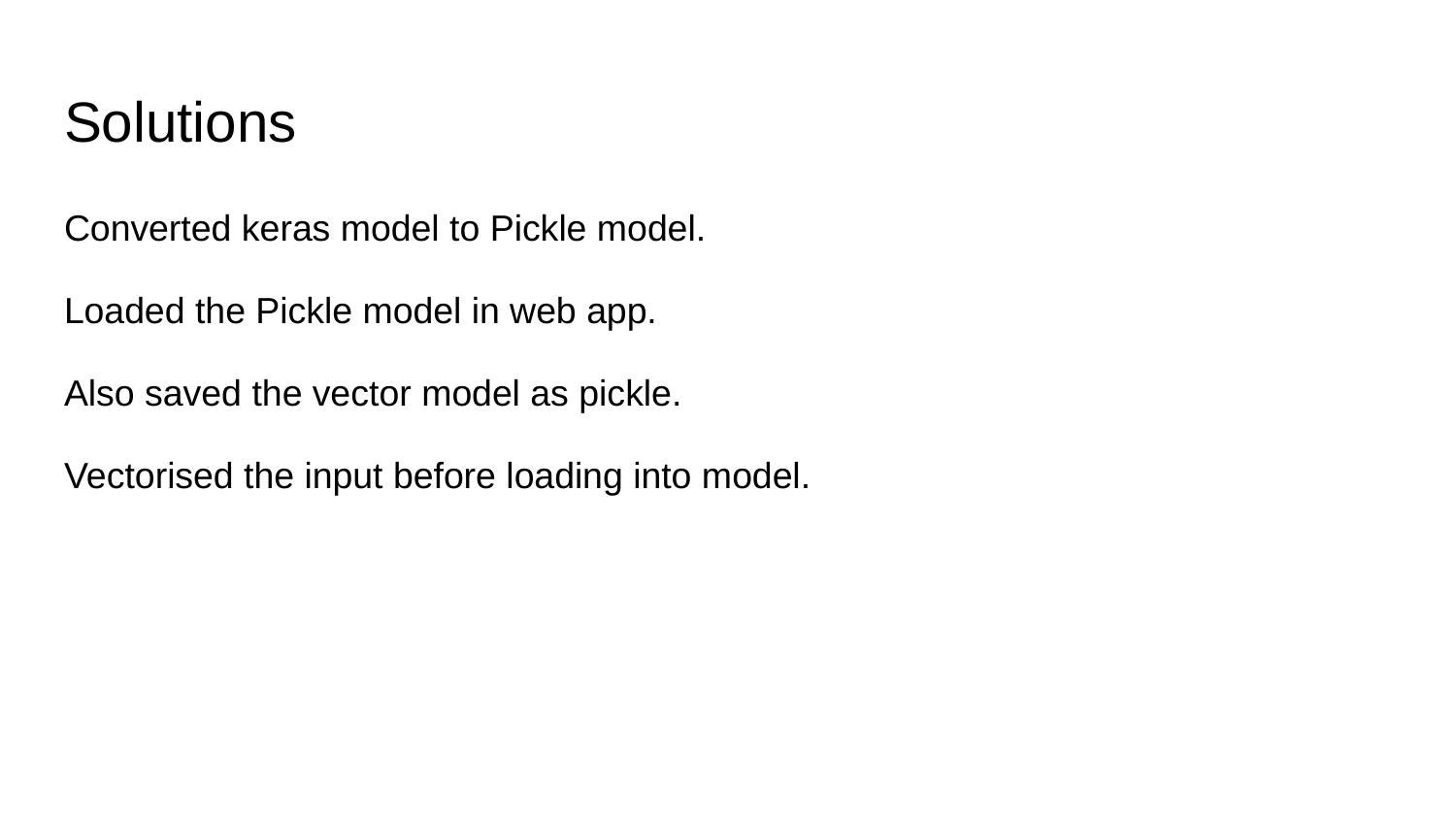

# Solutions
Converted keras model to Pickle model.
Loaded the Pickle model in web app.
Also saved the vector model as pickle.
Vectorised the input before loading into model.